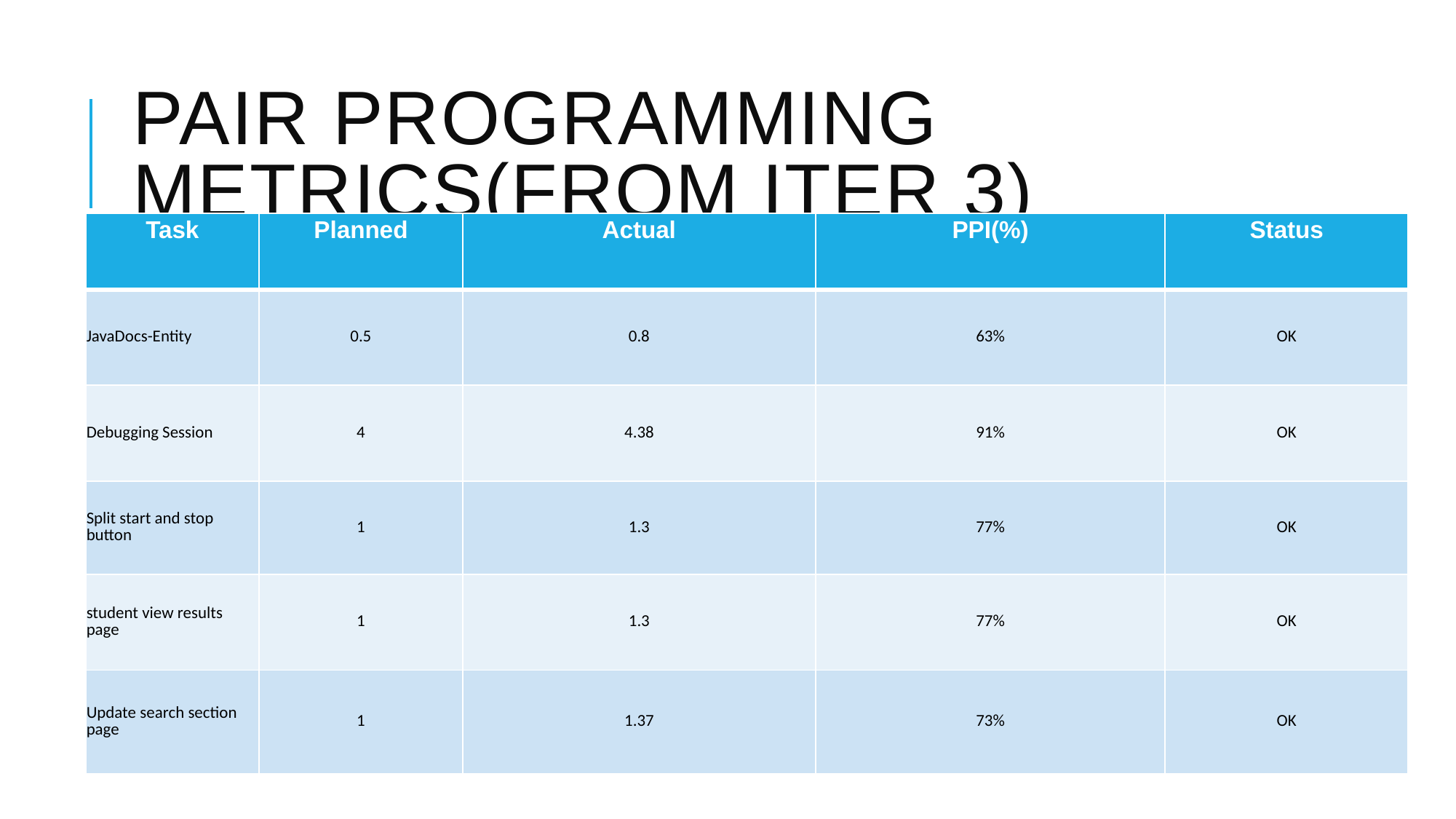

# Pair Programming Metrics(From iter 3)
| Task | Planned | Actual | PPI(%) | Status |
| --- | --- | --- | --- | --- |
| JavaDocs-Entity | 0.5 | 0.8 | 63% | OK |
| Debugging Session | 4 | 4.38 | 91% | OK |
| Split start and stop button | 1 | 1.3 | 77% | OK |
| student view results page | 1 | 1.3 | 77% | OK |
| Update search section page | 1 | 1.37 | 73% | OK |